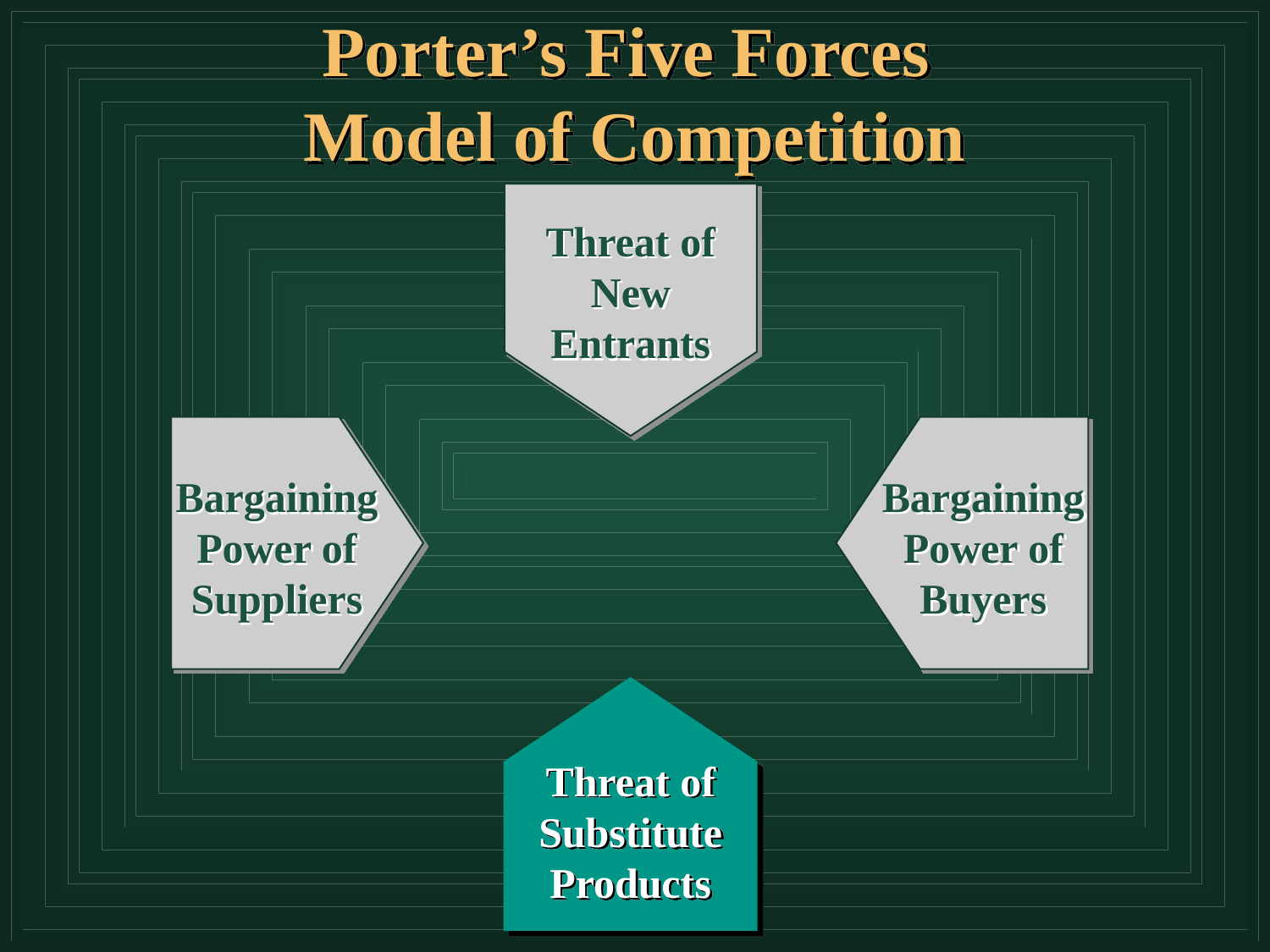

Porter’s Five Forces
Model of Competition
Threat of New Entrants

Threat of New Entrants

Bargaining Power of Suppliers
Bargaining Power of Buyers

Threat of Substitute Products